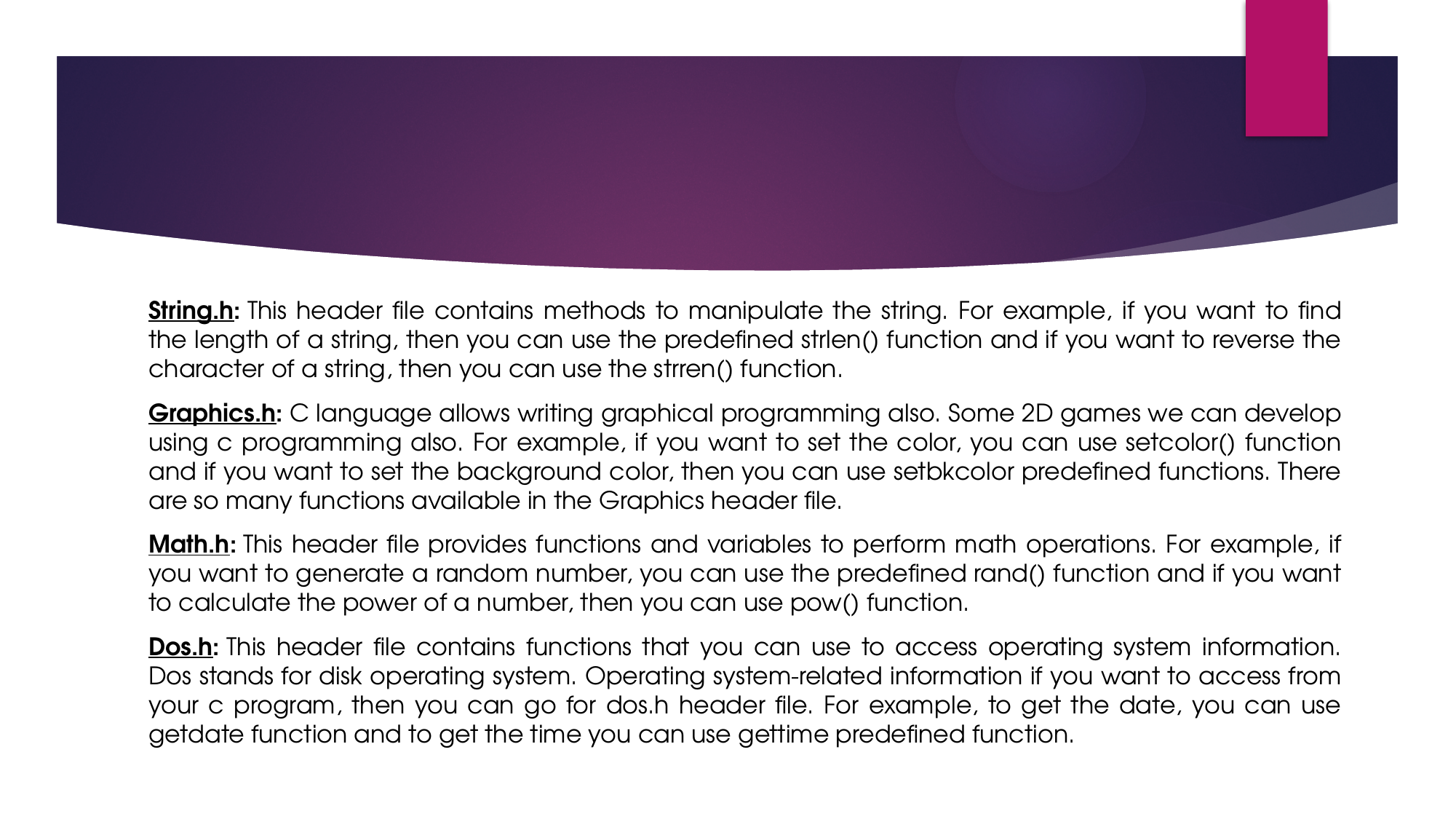

String.h: This header file contains methods to manipulate the string. For example, if you want to find the length of a string, then you can use the predefined strlen() function and if you want to reverse the character of a string, then you can use the strren() function.
Graphics.h: C language allows writing graphical programming also. Some 2D games we can develop using c programming also. For example, if you want to set the color, you can use setcolor() function and if you want to set the background color, then you can use setbkcolor predefined functions. There are so many functions available in the Graphics header file.
Math.h: This header file provides functions and variables to perform math operations. For example, if you want to generate a random number, you can use the predefined rand() function and if you want to calculate the power of a number, then you can use pow() function.
Dos.h: This header file contains functions that you can use to access operating system information. Dos stands for disk operating system. Operating system-related information if you want to access from your c program, then you can go for dos.h header file. For example, to get the date, you can use getdate function and to get the time you can use gettime predefined function.